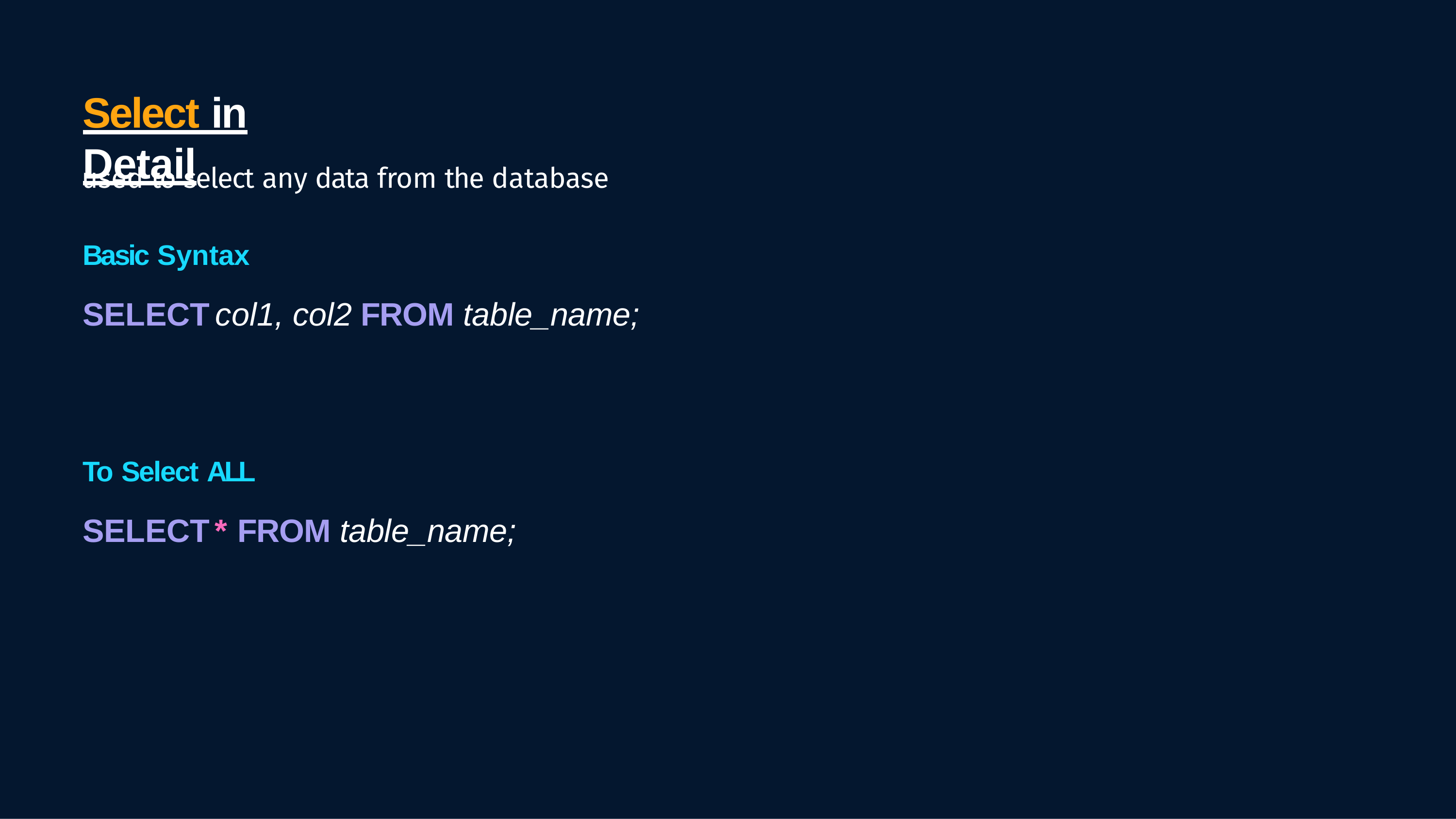

# Select in Detail
used to select any data from the database

Basic Syntax
SELECT	col1, col2 FROM table_name;
To Select ALL
SELECT	* FROM table_name;